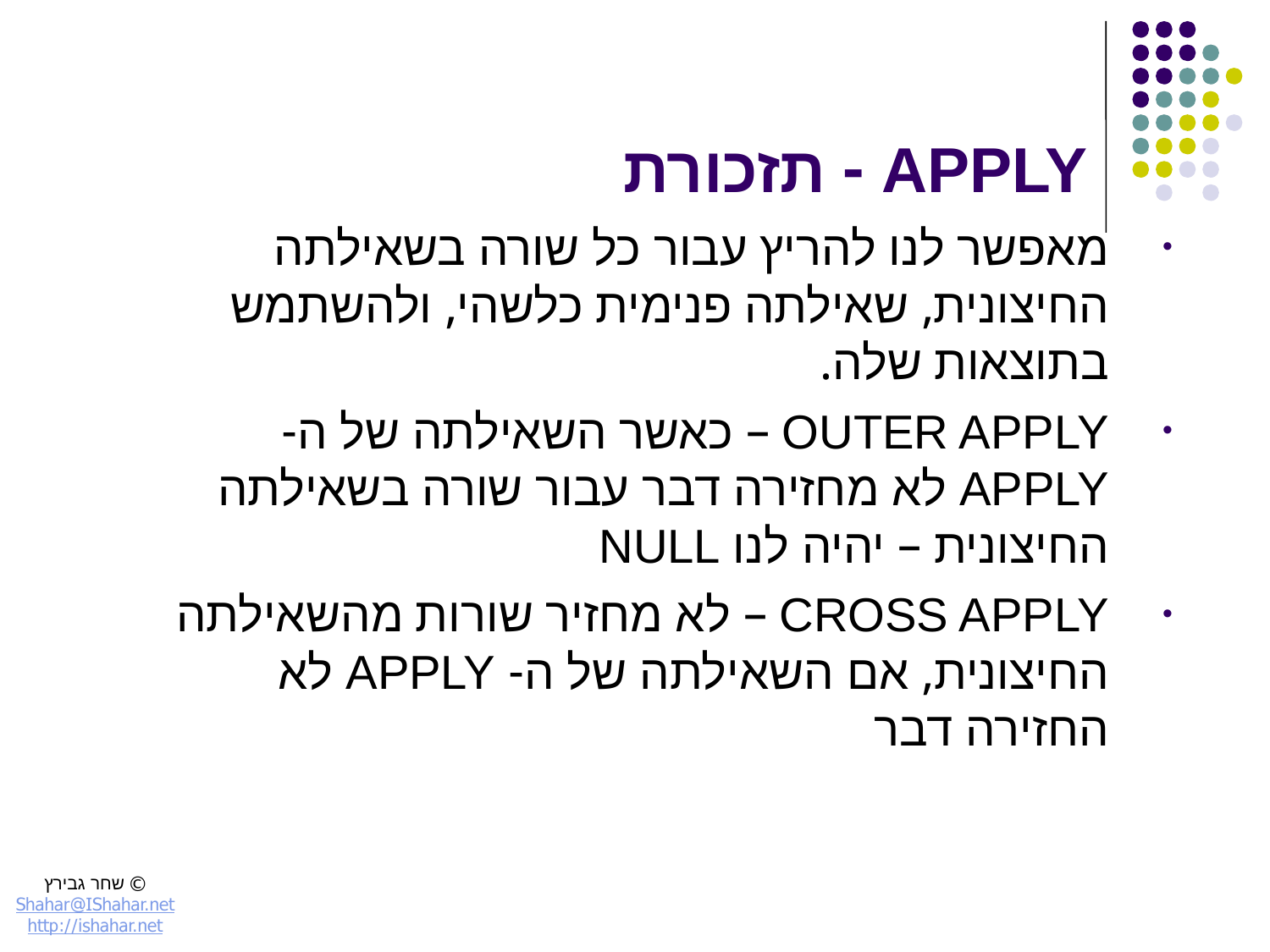

# APPLY - תזכורת
מאפשר לנו להריץ עבור כל שורה בשאילתה החיצונית, שאילתה פנימית כלשהי, ולהשתמש בתוצאות שלה.
OUTER APPLY – כאשר השאילתה של ה- APPLY לא מחזירה דבר עבור שורה בשאילתה החיצונית – יהיה לנו NULL
CROSS APPLY – לא מחזיר שורות מהשאילתה החיצונית, אם השאילתה של ה- APPLY לא החזירה דבר
© שחר גבירץ
Shahar@IShahar.net
http://ishahar.net